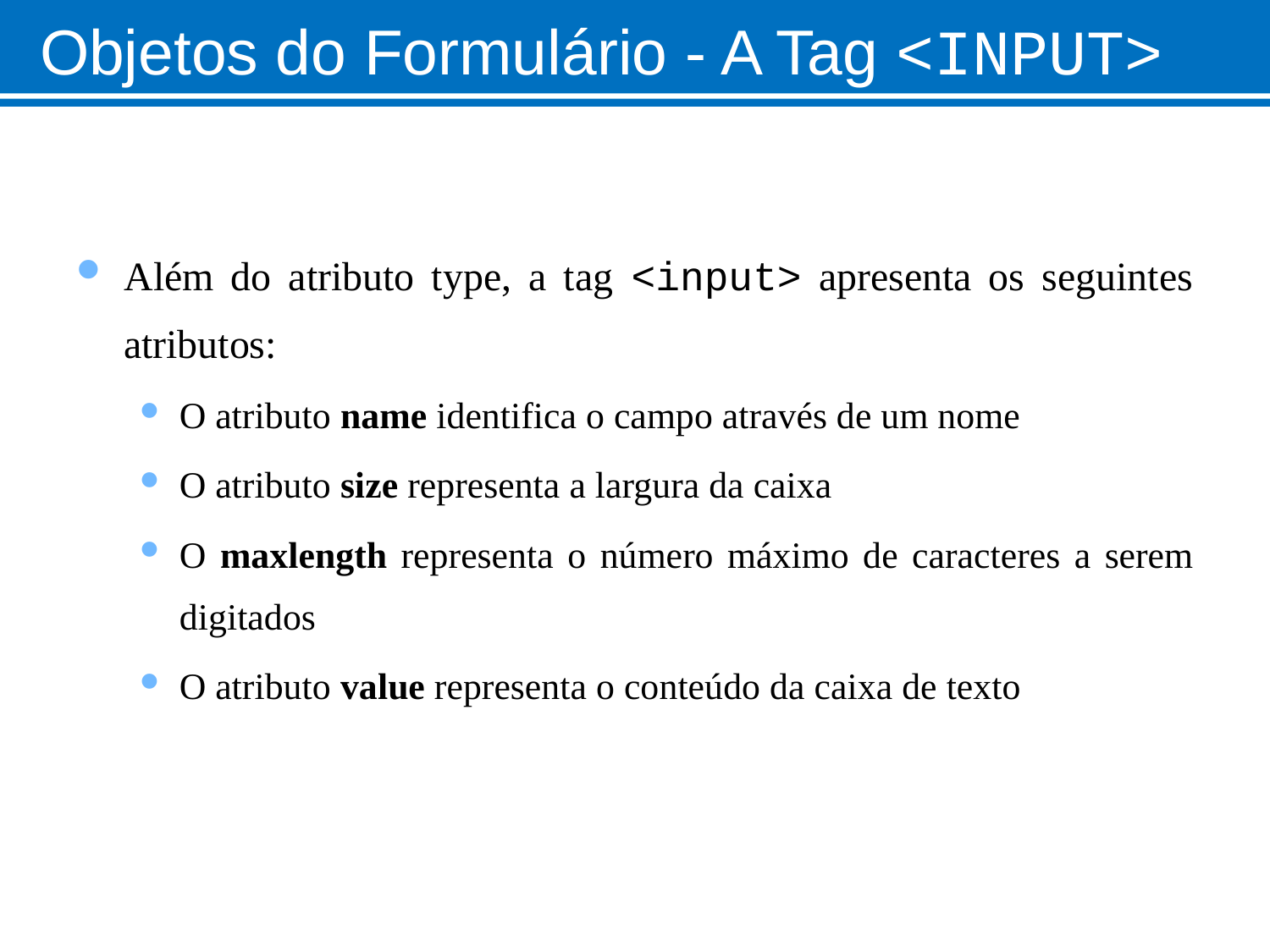

# Objetos do Formulário - A Tag <INPUT>

Além do atributo type, a tag <input> apresenta os seguintes atributos:
O atributo name identifica o campo através de um nome
O atributo size representa a largura da caixa
O maxlength representa o número máximo de caracteres a serem digitados
O atributo value representa o conteúdo da caixa de texto